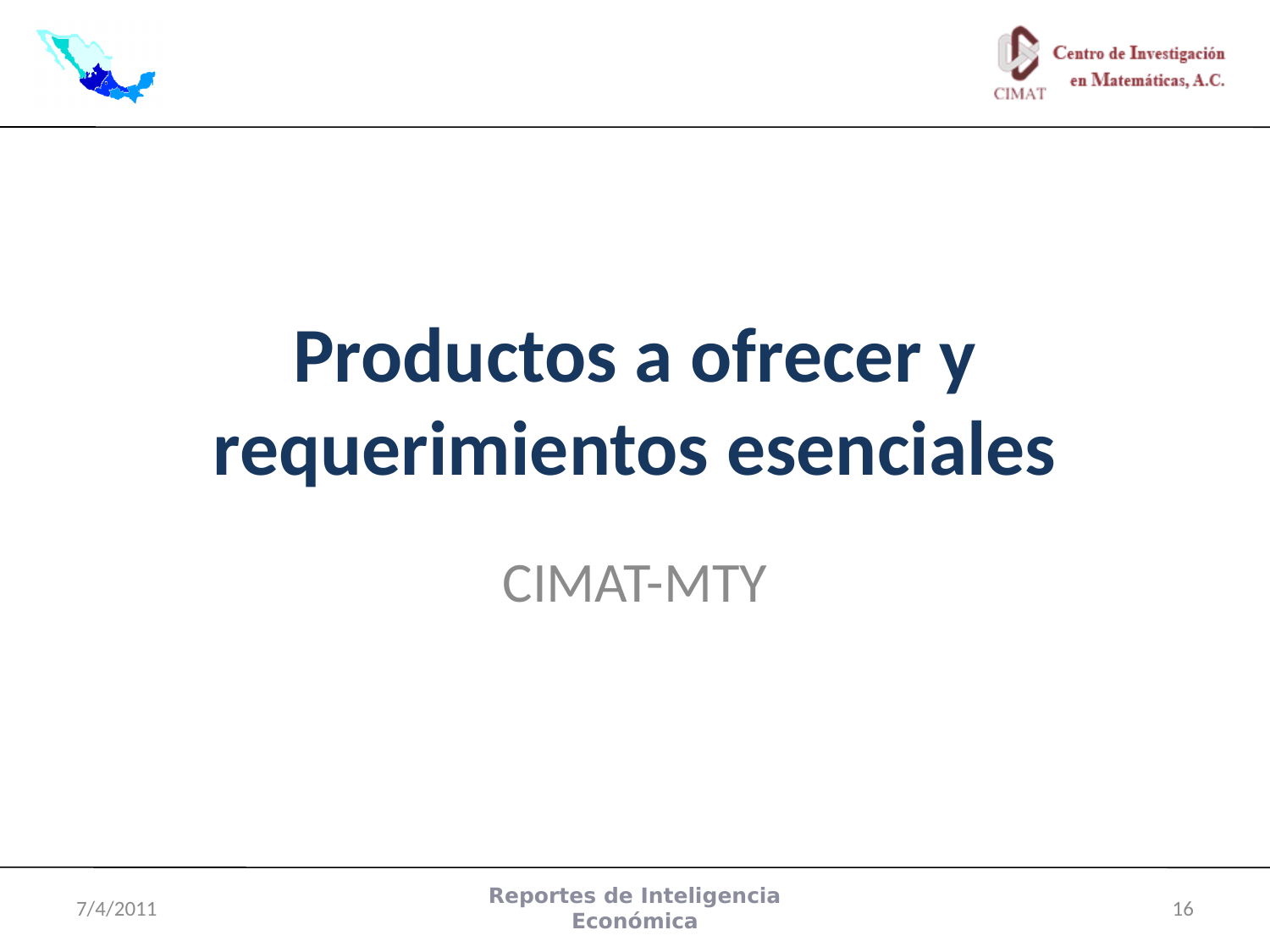

# Productos a ofrecer y requerimientos esenciales
CIMAT-MTY
7/4/2011
Reportes de Inteligencia Económica
16